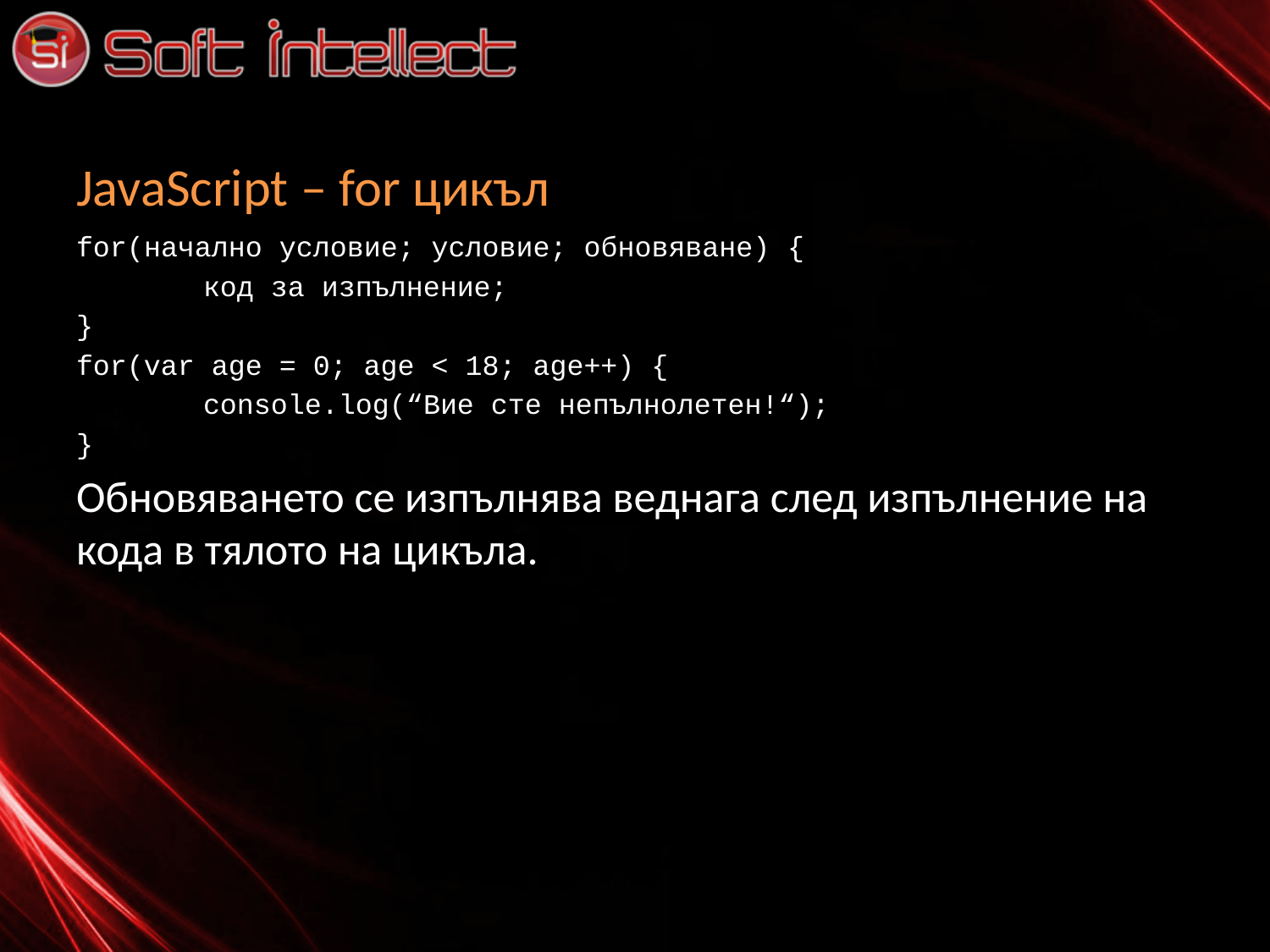

# JavaScript – for цикъл
for(начално условие; условие; обновяване) {
	код за изпълнение;
}
for(var age = 0; age < 18; age++) {
	console.log(“Вие сте непълнолетен!“);
}
Обновяването се изпълнява веднага след изпълнение на кода в тялото на цикъла.